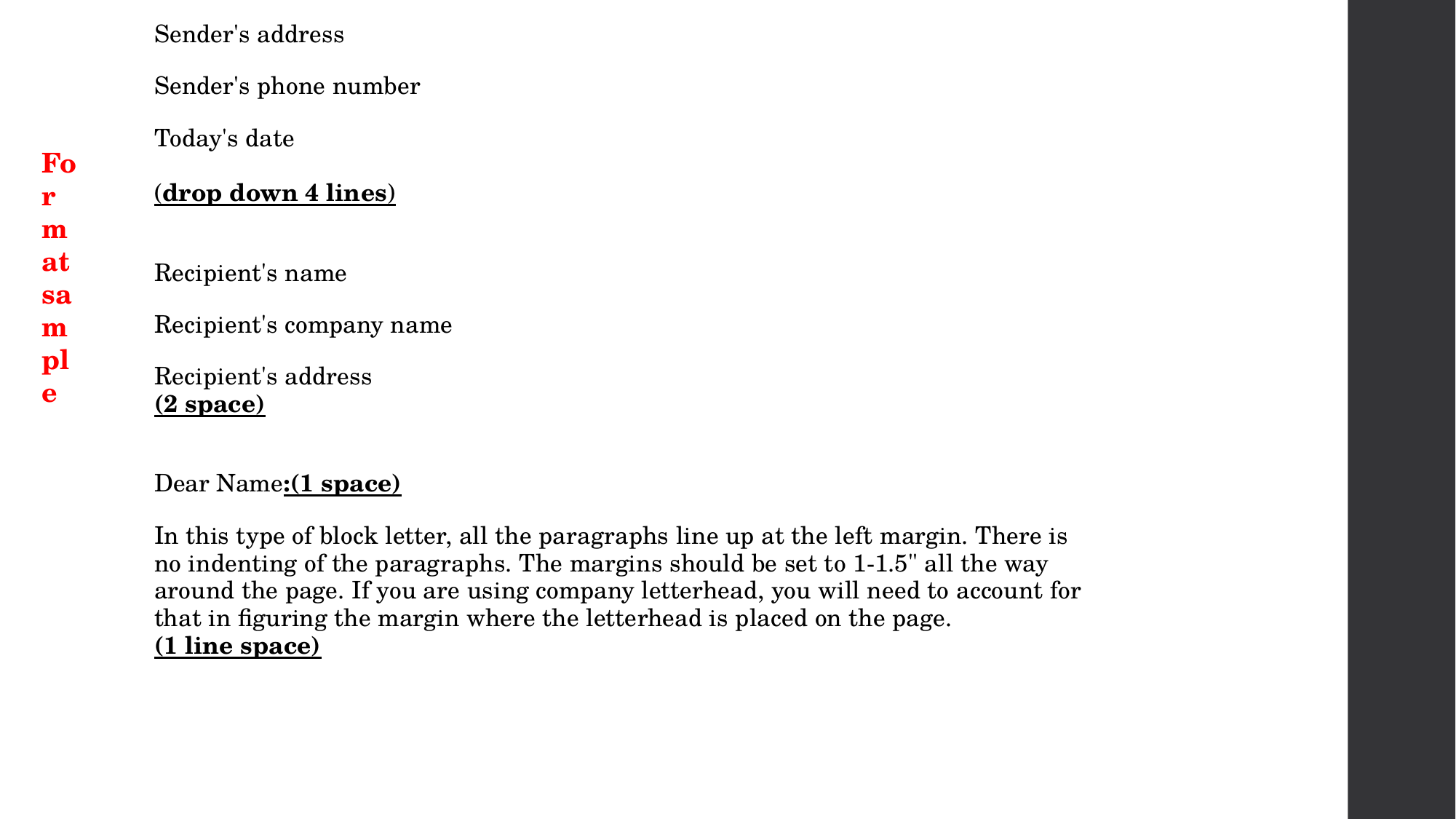

Sender's address
Sender's phone number
Today's date
(drop down 4 lines)
Recipient's name
Recipient's company name
Recipient's address
(2 space)
Dear Name:(1 space)
In this type of block letter, all the paragraphs line up at the left margin. There is no indenting of the paragraphs. The margins should be set to 1-1.5" all the way around the page. If you are using company letterhead, you will need to account for that in figuring the margin where the letterhead is placed on the page.
(1 line space)

Format sample